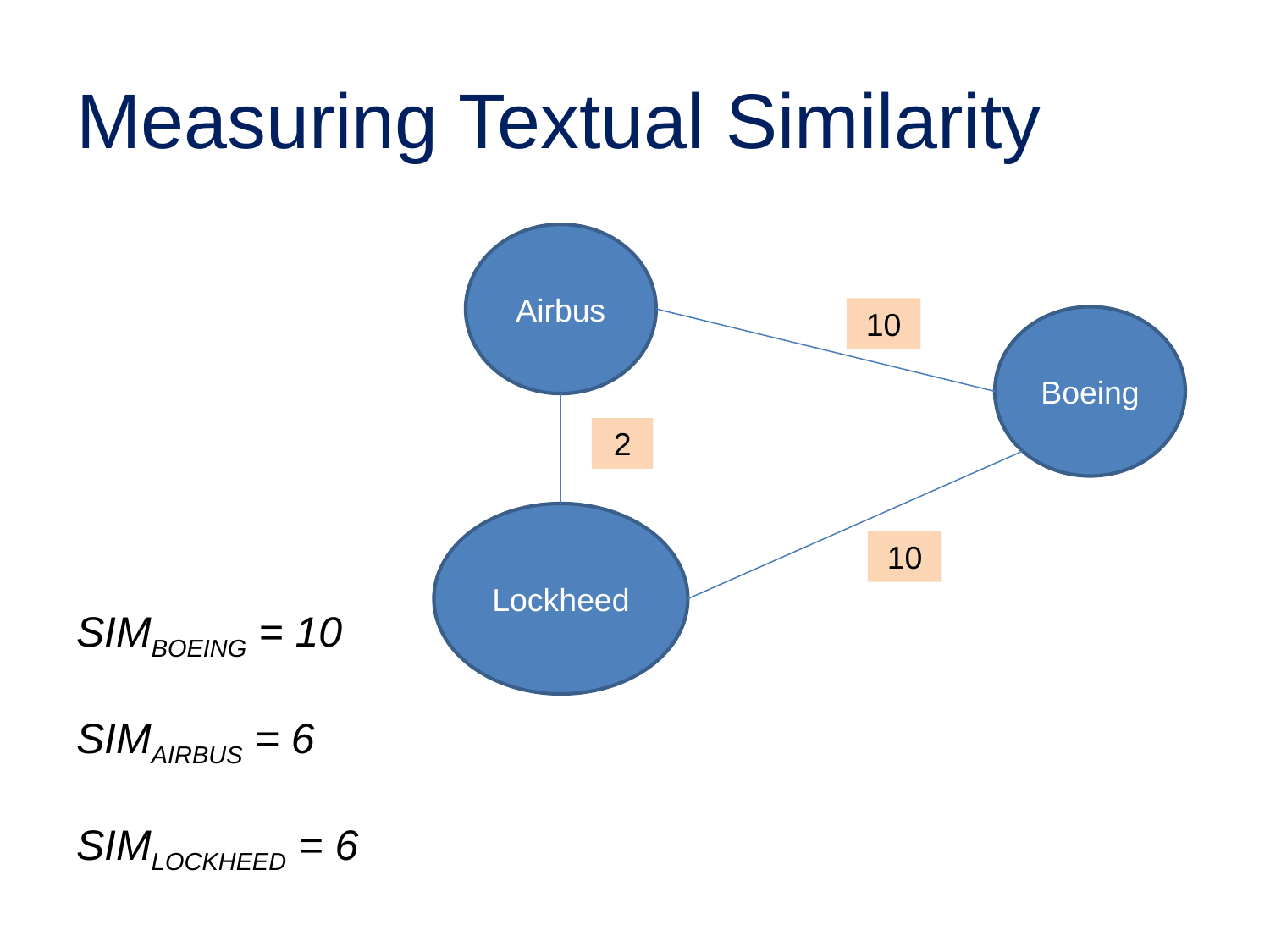

# Measuring Textual Similarity
Airbus
10
Boeing
2
Lockheed
10
SIMBOEING = 10
SIMAIRBUS = 6
SIMLOCKHEED = 6